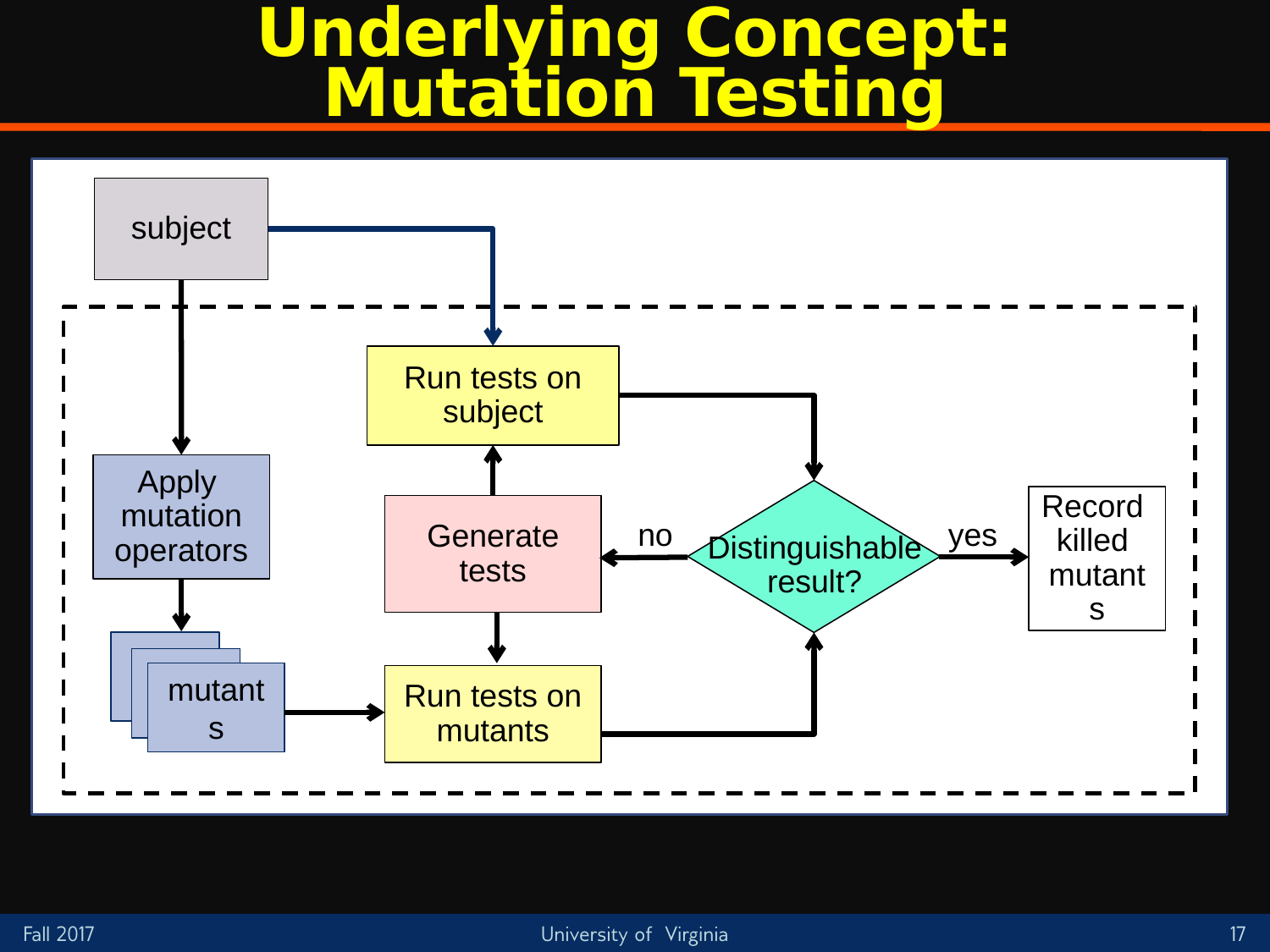

# Underlying Concept: Mutation Testing

subject

Run tests on subject
Apply
mutation operators

Distinguishable result?
no
yes
Record
killed
mutants
Generate tests

mutants
Run tests on mutants